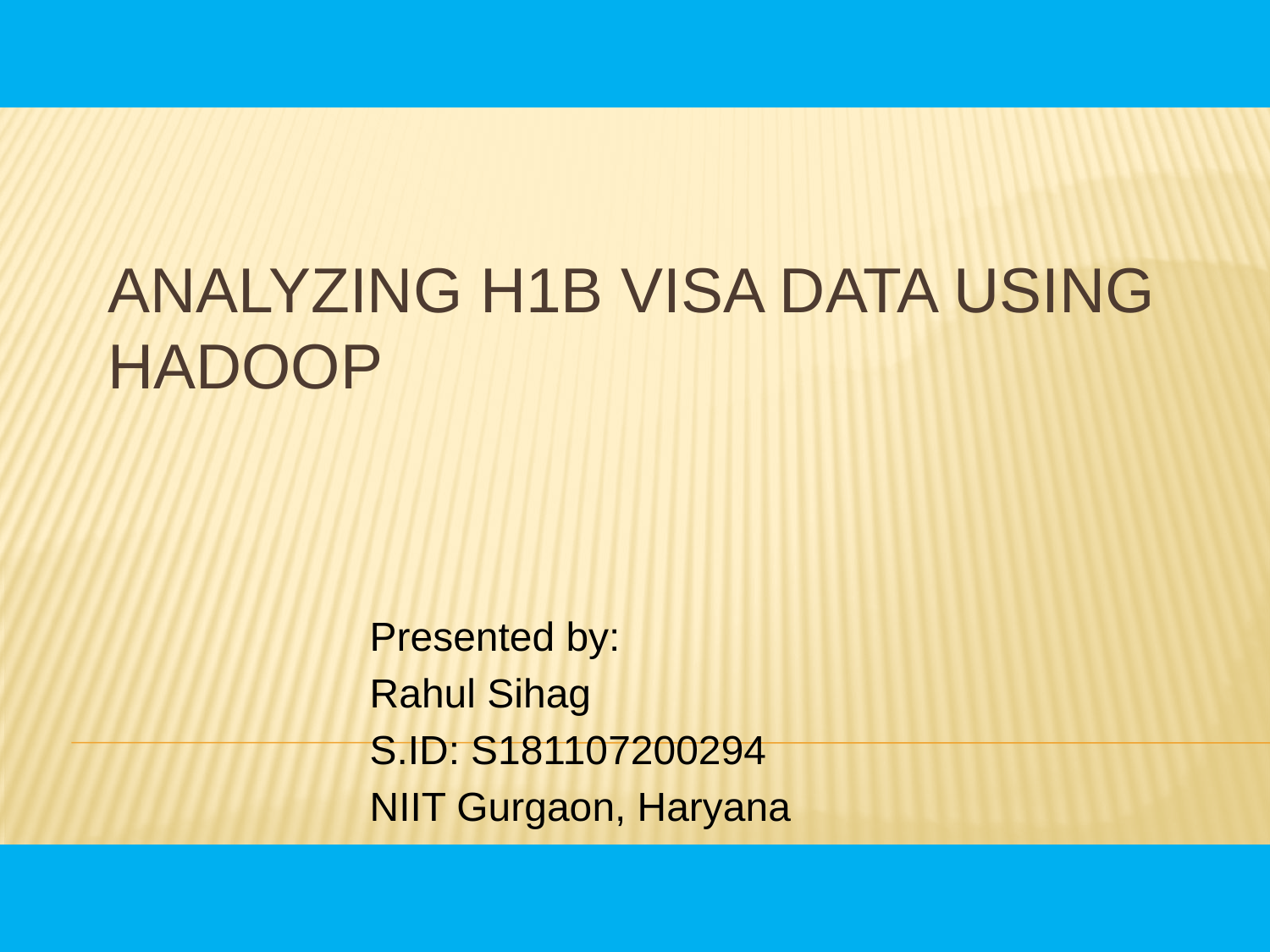

# Analyzing H1b visa data using Hadoop
				    Presented by:
				    Rahul Sihag
				    S.ID: S181107200294
				    NIIT Gurgaon, Haryana